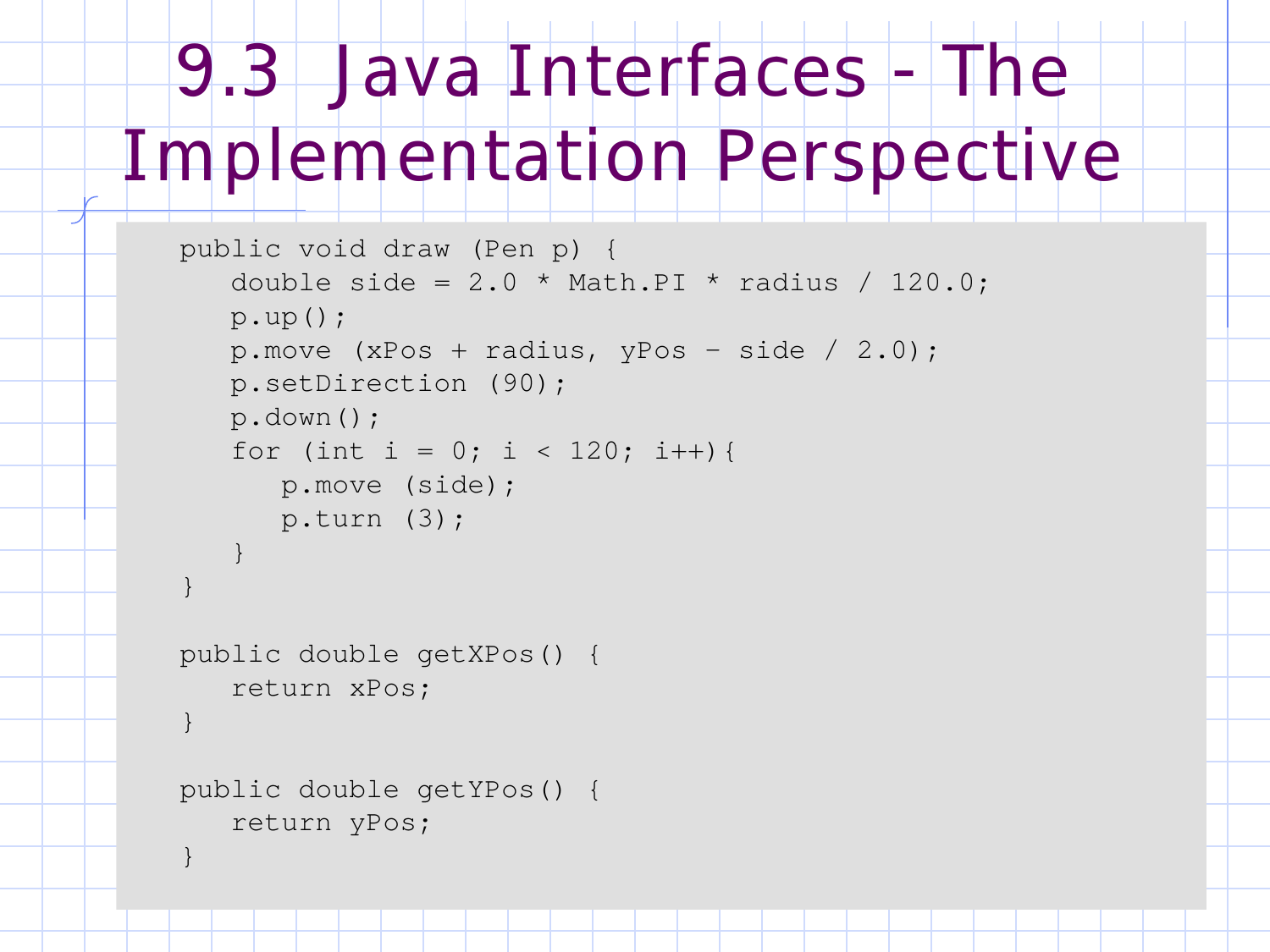

# 9.3  Java Interfaces - The Implementation Perspective
   public void draw (Pen p) {
      double side = 2.0 * Math.PI * radius / 120.0;
      p.up();
      p.move (xPos + radius, yPos - side / 2.0);
      p.setDirection (90);
      p.down();
      for (int i = 0; i < 120; i++){
         p.move (side);
         p.turn (3);
      }
   }

   public double getXPos() {
      return xPos;
   }

   public double getYPos() {
      return yPos;
   }